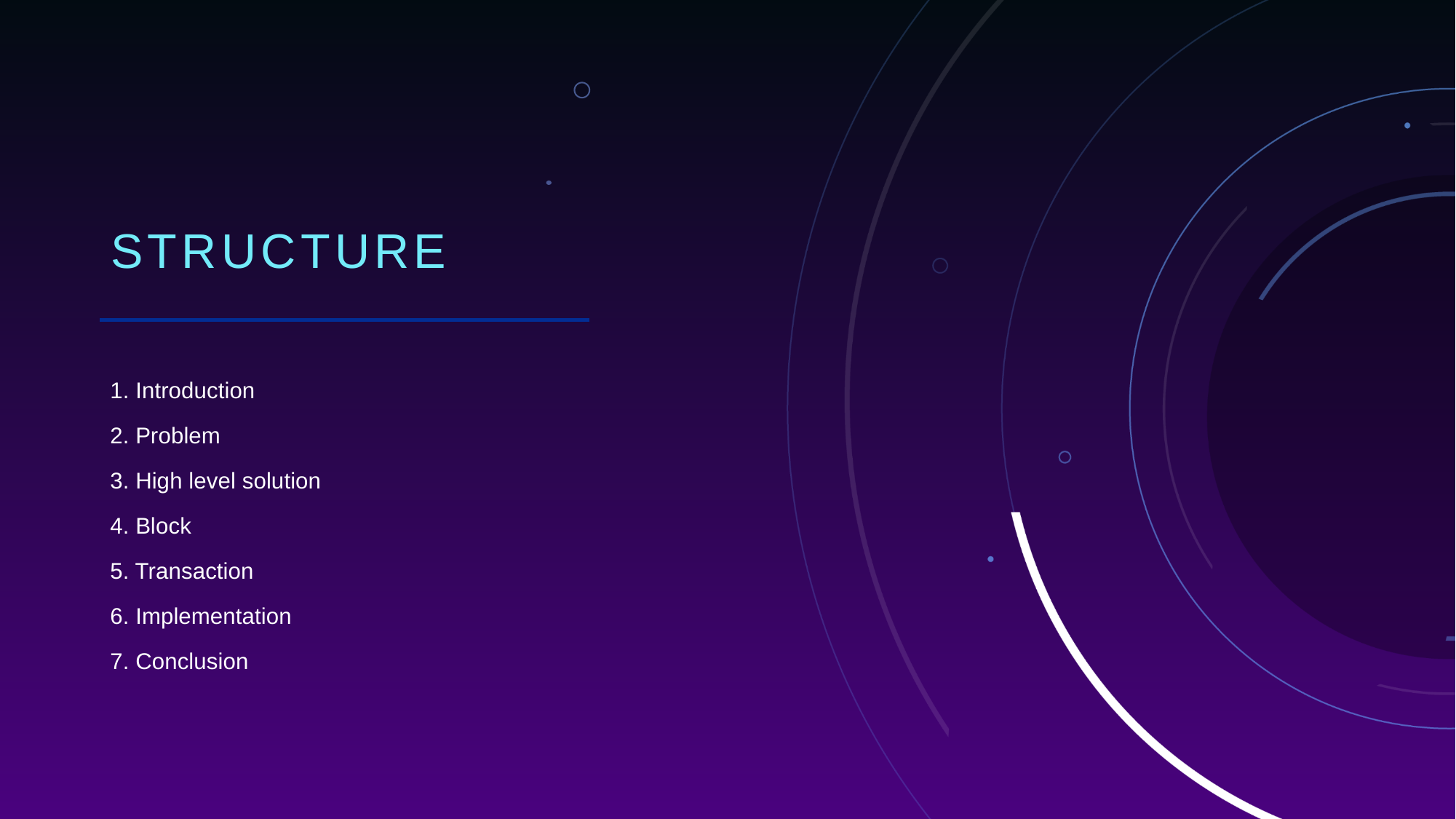

# Structure
1. Introduction
2. Problem
3. High level solution
4. Block
5. Transaction
6. Implementation
7. Conclusion